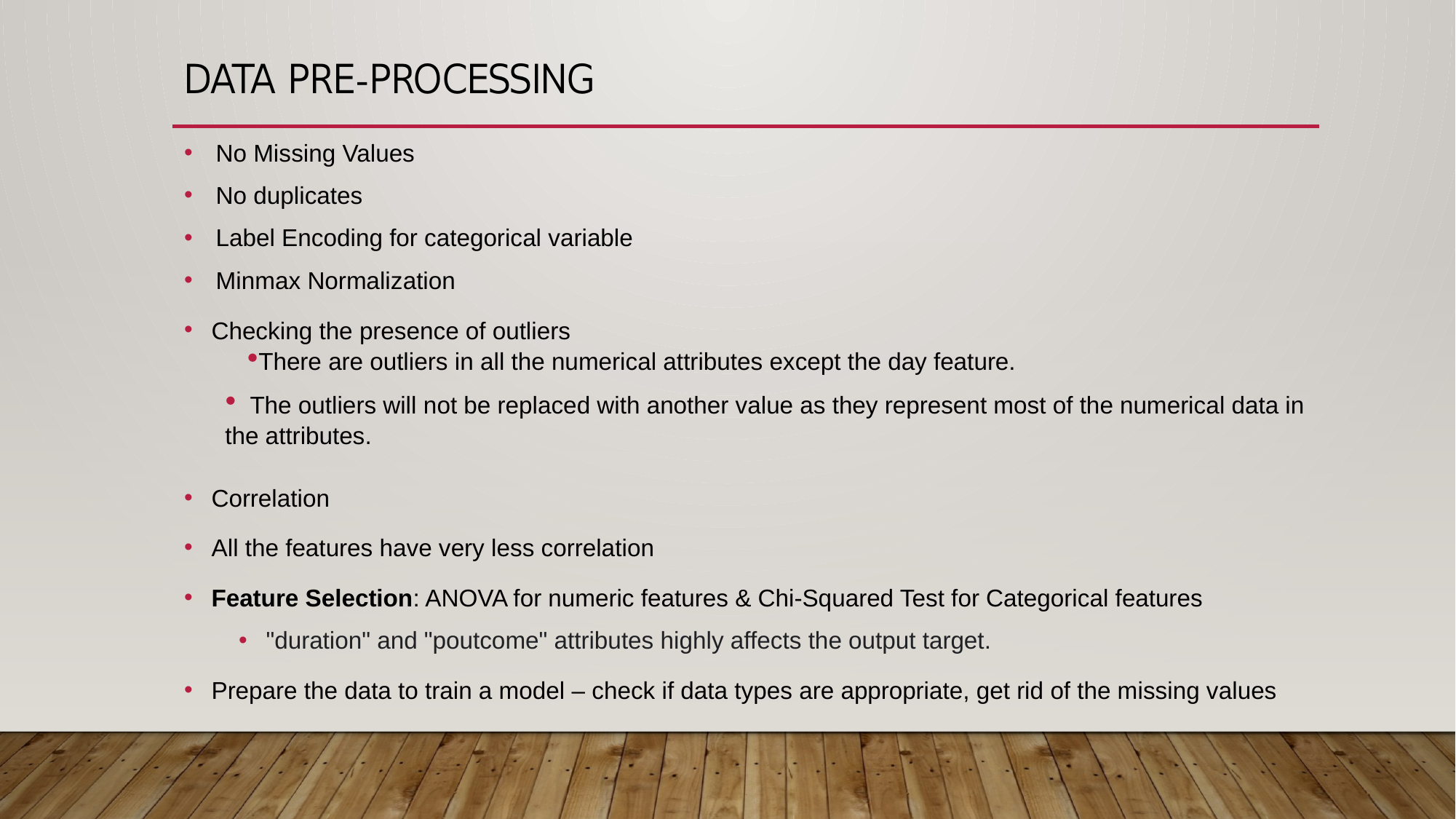

# Data Pre-Processing
No Missing Values
No duplicates
Label Encoding for categorical variable
Minmax Normalization
Checking the presence of outliers
There are outliers in all the numerical attributes except the day feature.
  The outliers will not be replaced with another value as they represent most of the numerical data in the attributes.
Correlation
All the features have very less correlation
Feature Selection: ANOVA for numeric features & Chi-Squared Test for Categorical features
"duration" and "poutcome" attributes highly affects the output target.
Prepare the data to train a model – check if data types are appropriate, get rid of the missing values